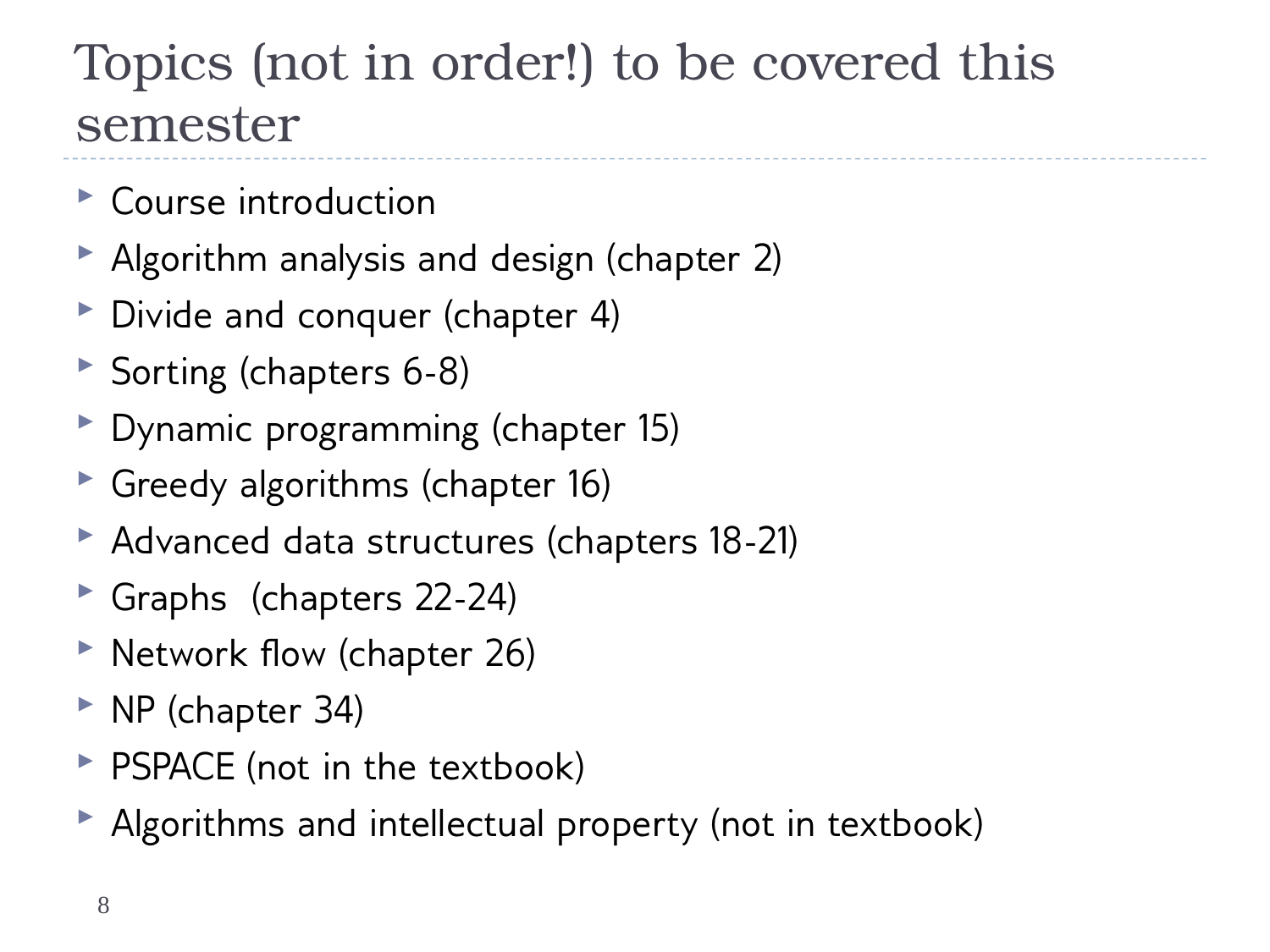

# Topics (not in order!) to be covered this semester
Course introduction
Algorithm analysis and design (chapter 2)
Divide and conquer (chapter 4)
Sorting (chapters 6-8)
Dynamic programming (chapter 15)
Greedy algorithms (chapter 16)
Advanced data structures (chapters 18-21)
Graphs  (chapters 22-24)
Network flow (chapter 26)
NP (chapter 34)
PSPACE (not in the textbook)
Algorithms and intellectual property (not in textbook)
8